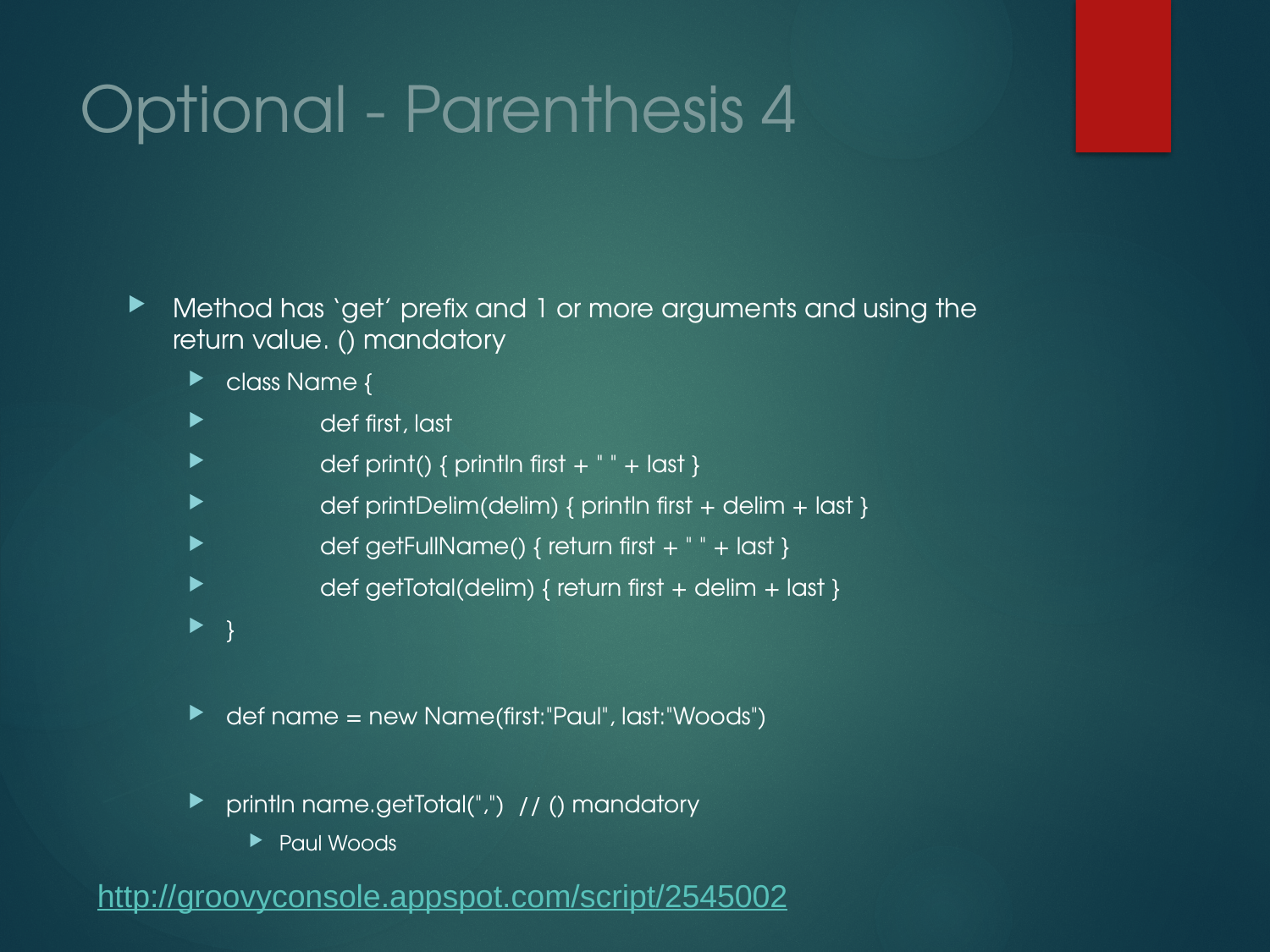

# Optional - Parenthesis 4
Method has ‘get’ prefix and 1 or more arguments and using the return value. () mandatory
class Name {
	def first, last
	def print() { println first + " " + last }
	def printDelim(delim) { println first + delim + last }
	def getFullName() { return first + " " + last }
	def getTotal(delim) { return first + delim + last }
}

def name = new Name(first:"Paul", last:"Woods")

println name.getTotal(",")  // () mandatory
Paul Woods

http://groovyconsole.appspot.com/script/2545002